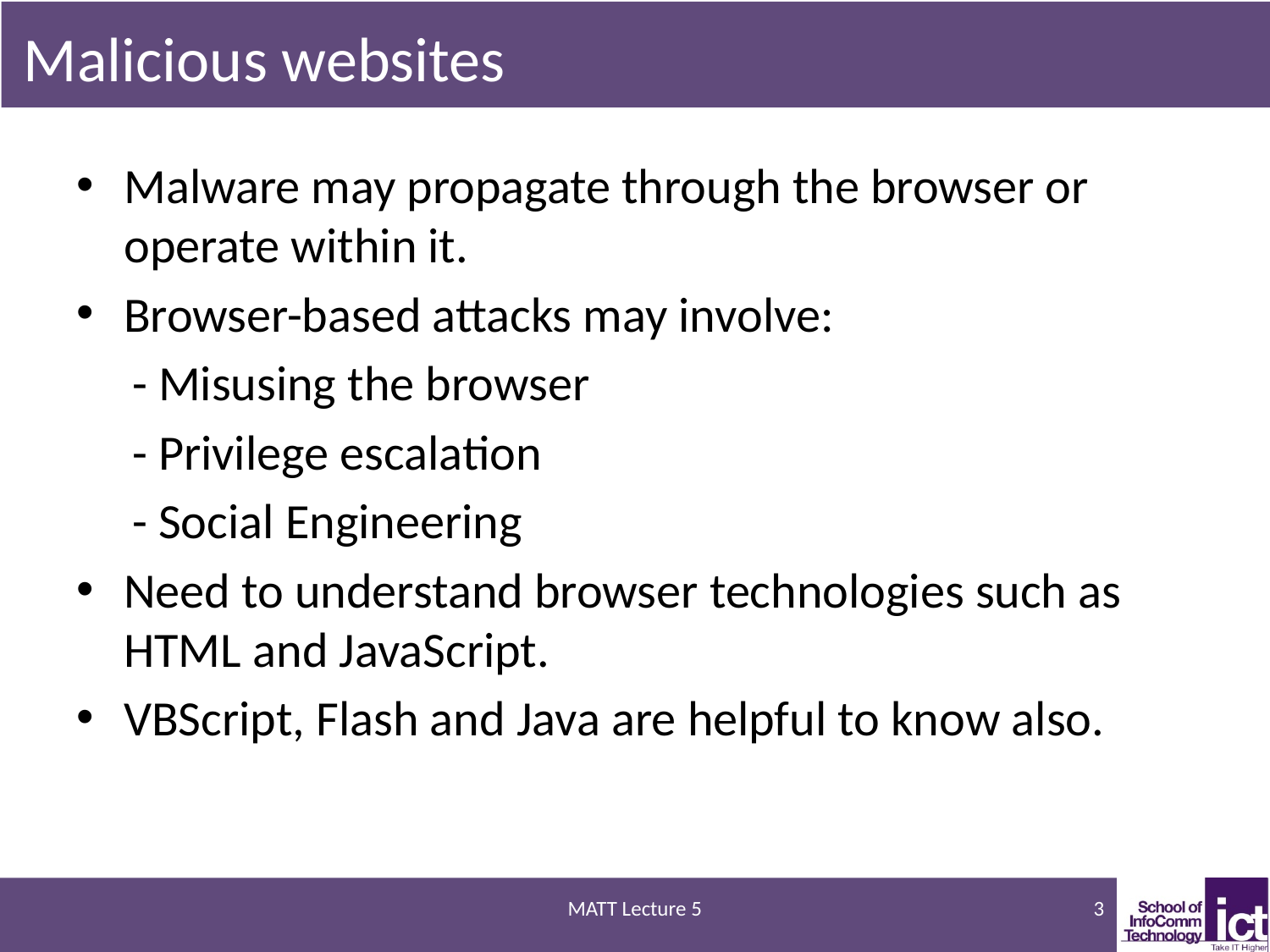

# Malicious websites
Malware may propagate through the browser or operate within it.
Browser-based attacks may involve:
     - Misusing the browser
     - Privilege escalation
     - Social Engineering
Need to understand browser technologies such as HTML and JavaScript.
VBScript, Flash and Java are helpful to know also.
MATT Lecture 5
3